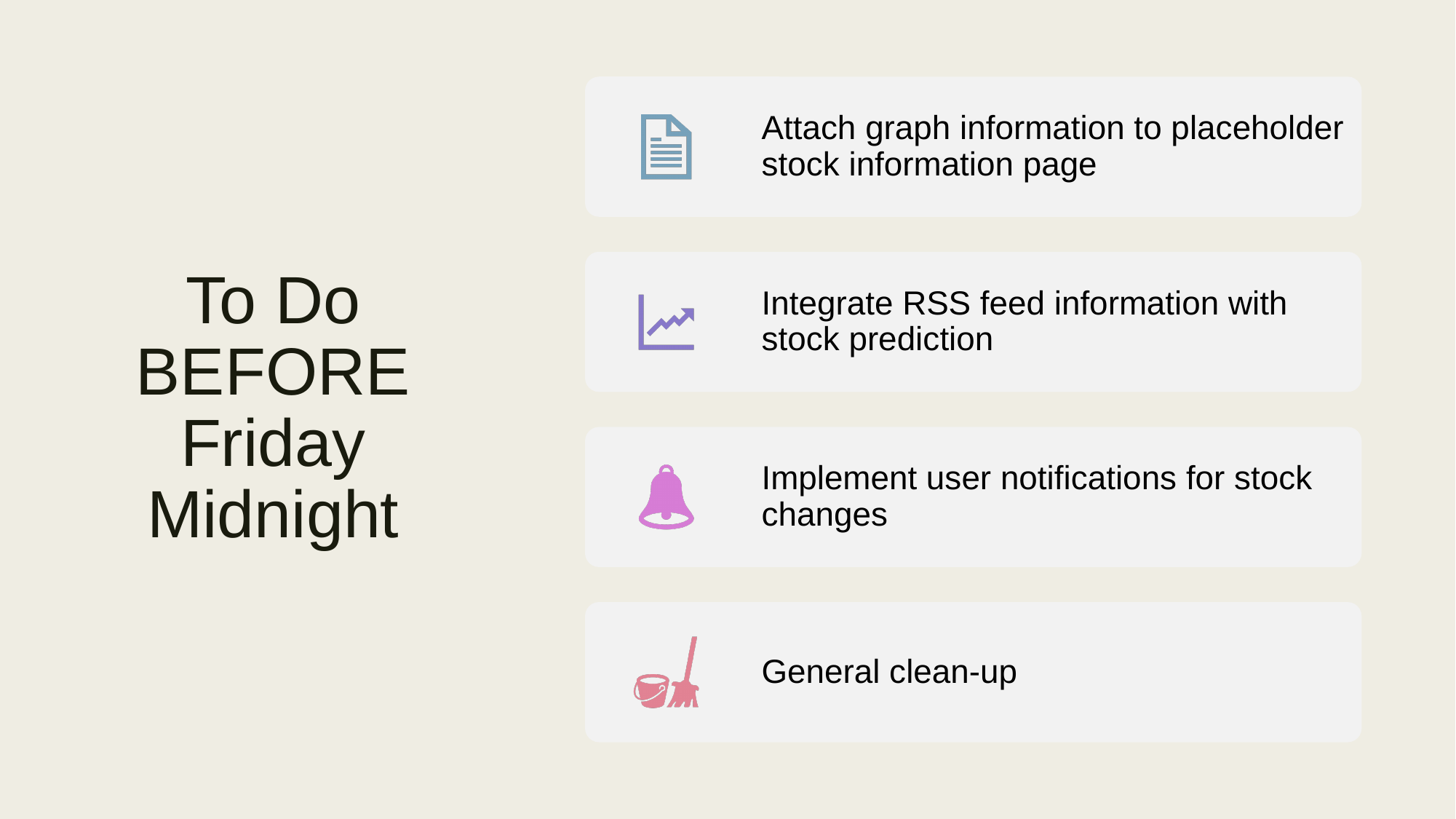

# To Do BEFORE Friday Midnight
Attach graph information to placeholder stock information page
Integrate RSS feed information with stock prediction
Implement user notifications for stock changes
General clean-up